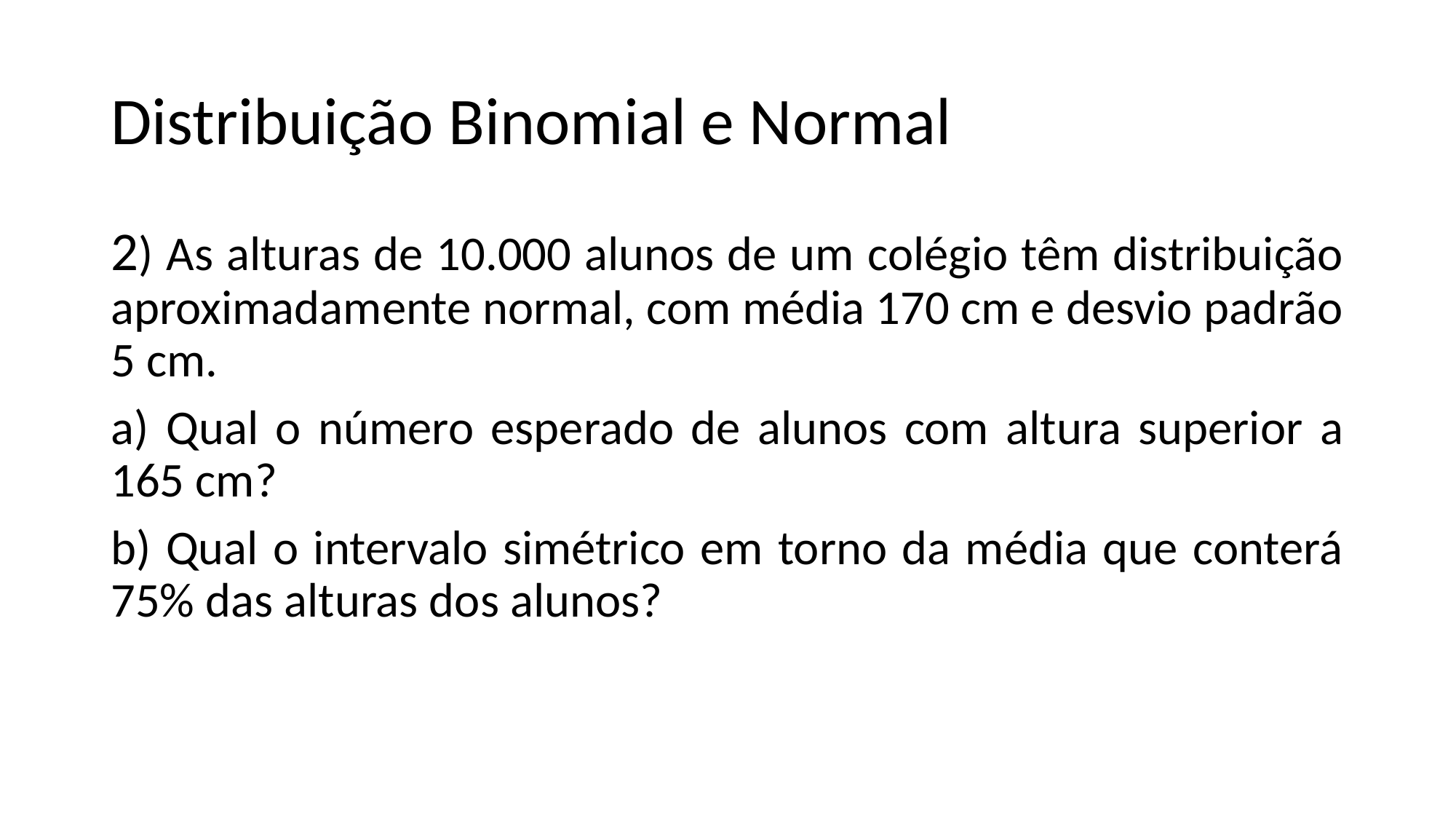

# Distribuição Binomial e Normal
2) As alturas de 10.000 alunos de um colégio têm distribuição aproximadamente normal, com média 170 cm e desvio padrão 5 cm.
a) Qual o número esperado de alunos com altura superior a 165 cm?
b) Qual o intervalo simétrico em torno da média que conterá 75% das alturas dos alunos?